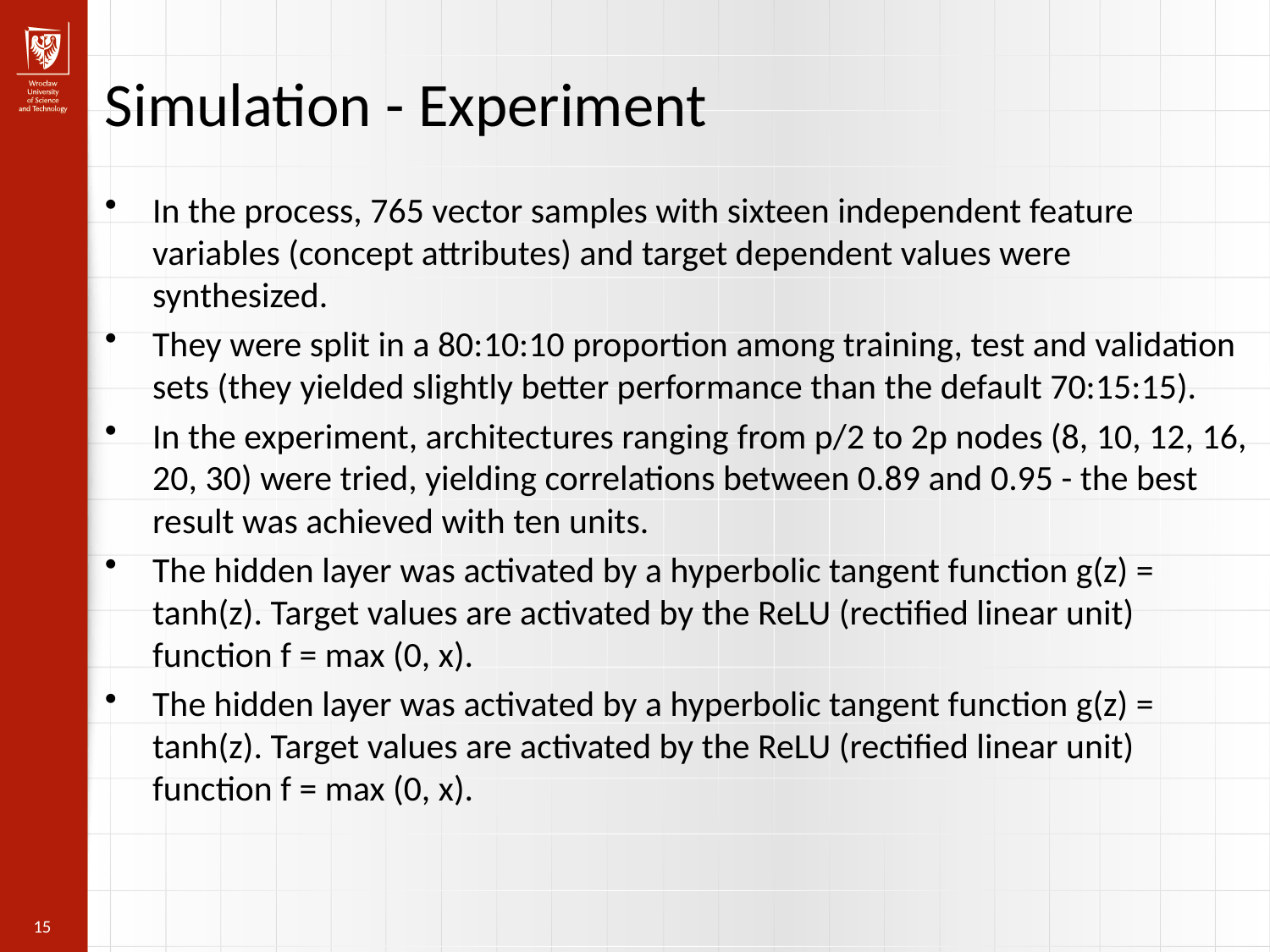

Simulation - Experiment
In the process, 765 vector samples with sixteen independent feature variables (concept attributes) and target dependent values were synthesized.
They were split in a 80:10:10 proportion among training, test and validation sets (they yielded slightly better performance than the default 70:15:15).
In the experiment, architectures ranging from p/2 to 2p nodes (8, 10, 12, 16, 20, 30) were tried, yielding correlations between 0.89 and 0.95 - the best result was achieved with ten units.
The hidden layer was activated by a hyperbolic tangent function g(z) = tanh(z). Target values are activated by the ReLU (rectified linear unit) function f = max (0, x).
The hidden layer was activated by a hyperbolic tangent function g(z) = tanh(z). Target values are activated by the ReLU (rectified linear unit) function f = max (0, x).